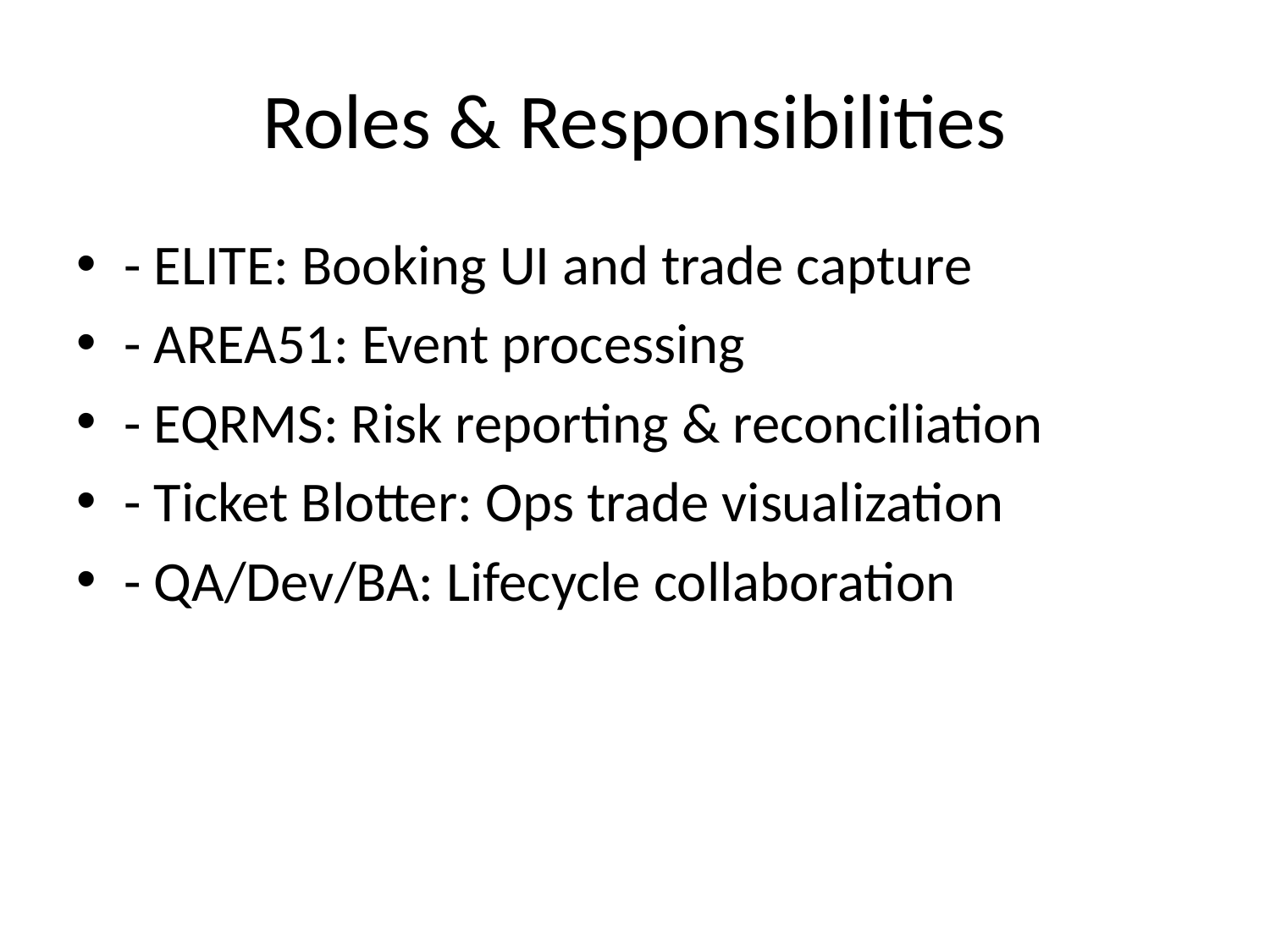

# Roles & Responsibilities
- ELITE: Booking UI and trade capture
- AREA51: Event processing
- EQRMS: Risk reporting & reconciliation
- Ticket Blotter: Ops trade visualization
- QA/Dev/BA: Lifecycle collaboration